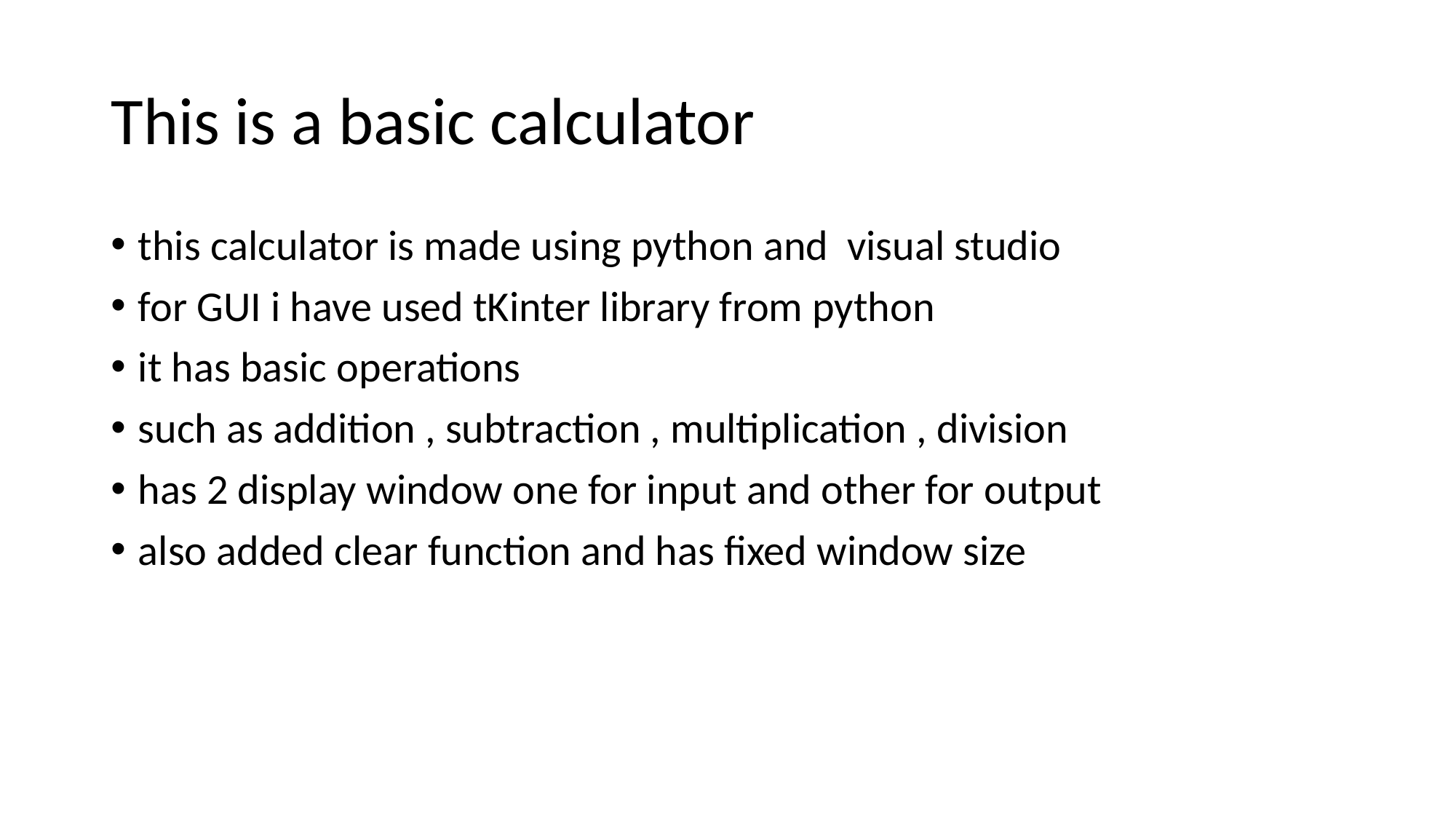

# This is a basic calculator
this calculator is made using python and  visual studio
for GUI i have used tKinter library from python
it has basic operations
such as addition , subtraction , multiplication , division
has 2 display window one for input and other for output
also added clear function and has fixed window size